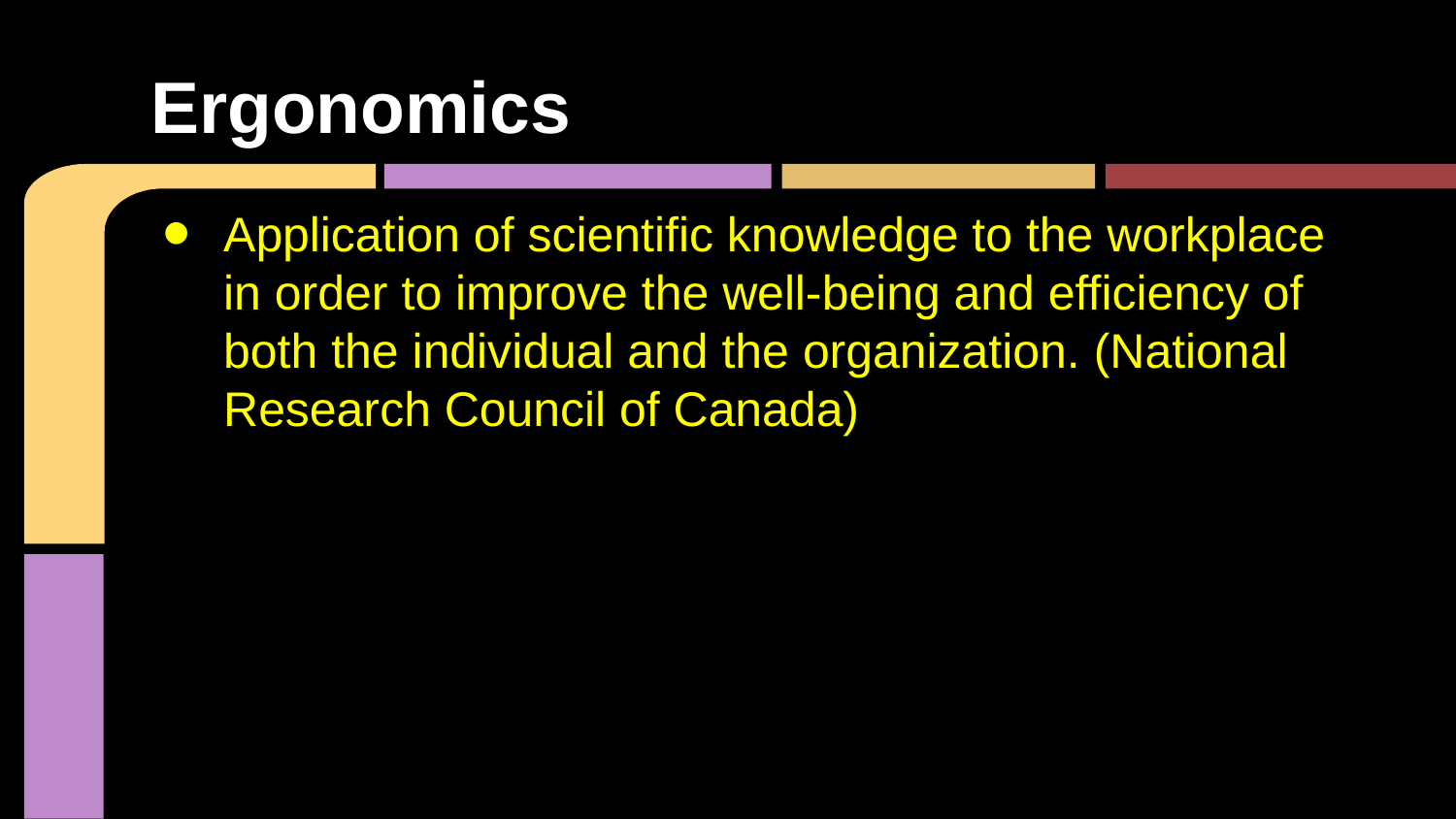

# Ergonomics
Application of scientific knowledge to the workplace in order to improve the well-being and efficiency of both the individual and the organization. (National Research Council of Canada)